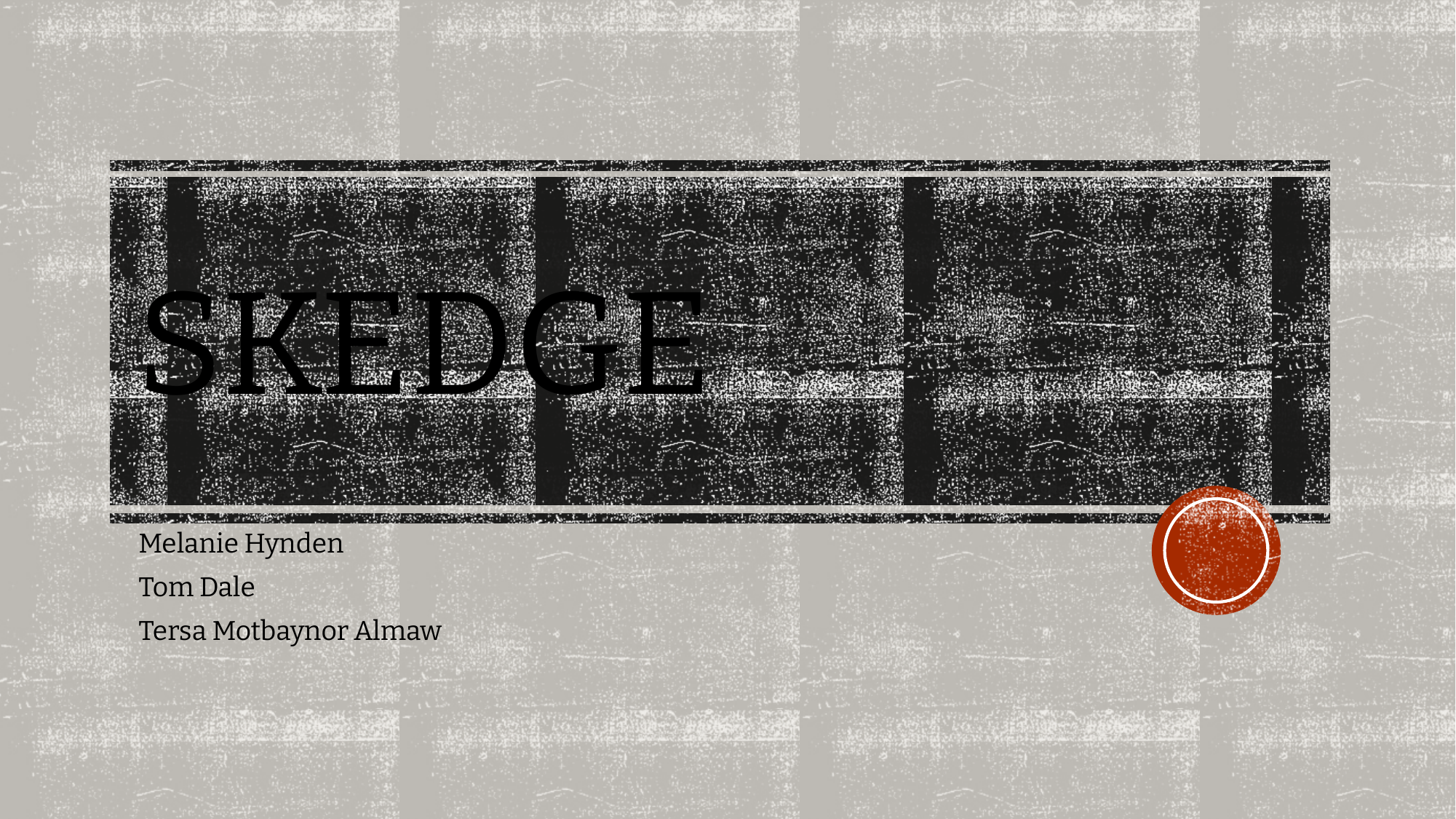

# SKEDGE
Melanie Hynden
Tom Dale
Tersa Motbaynor Almaw